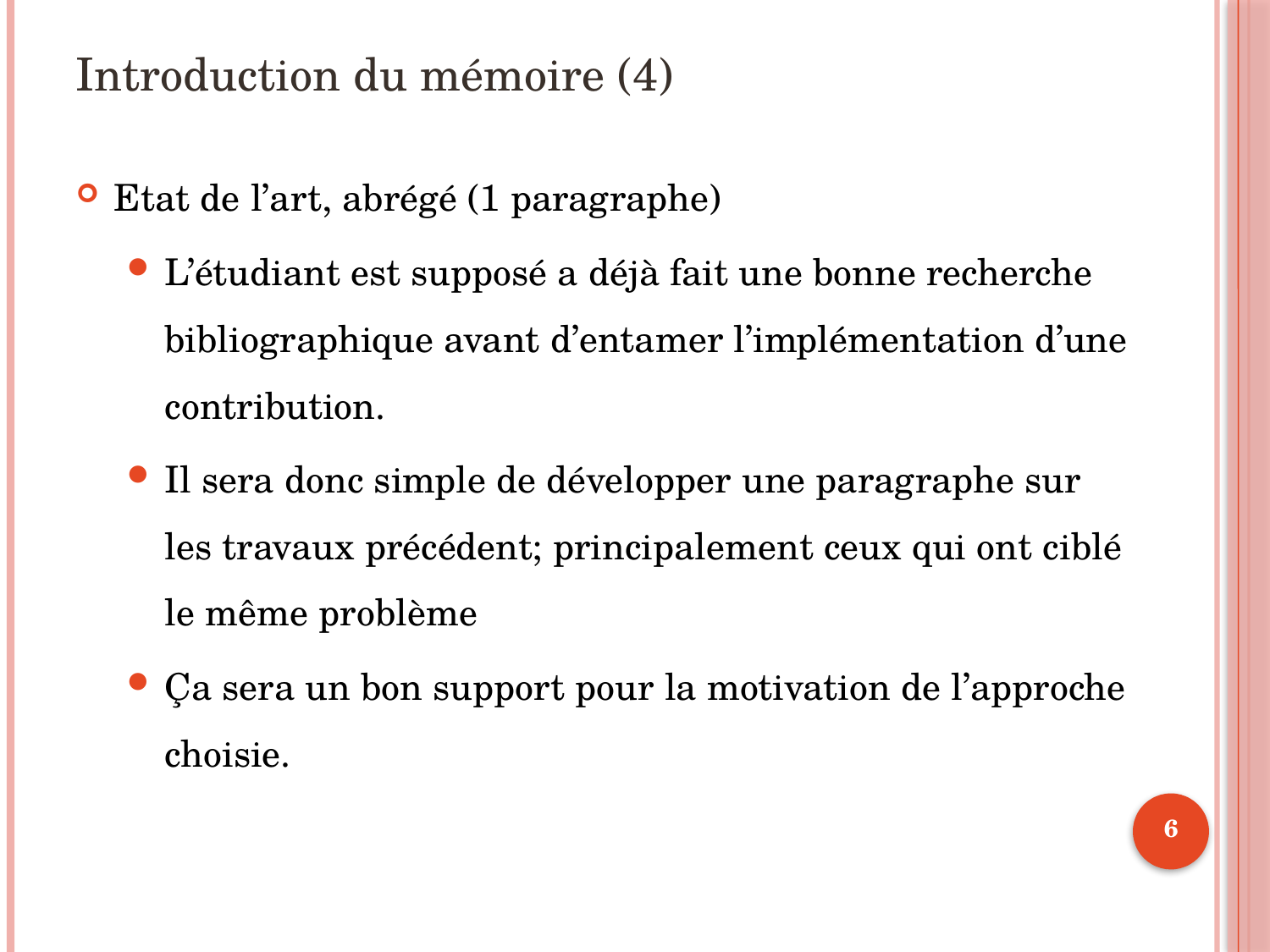

# Introduction du mémoire (4)
Etat de l’art, abrégé (1 paragraphe)
L’étudiant est supposé a déjà fait une bonne recherche bibliographique avant d’entamer l’implémentation d’une contribution.
Il sera donc simple de développer une paragraphe sur les travaux précédent; principalement ceux qui ont ciblé le même problème
Ça sera un bon support pour la motivation de l’approche choisie.

6